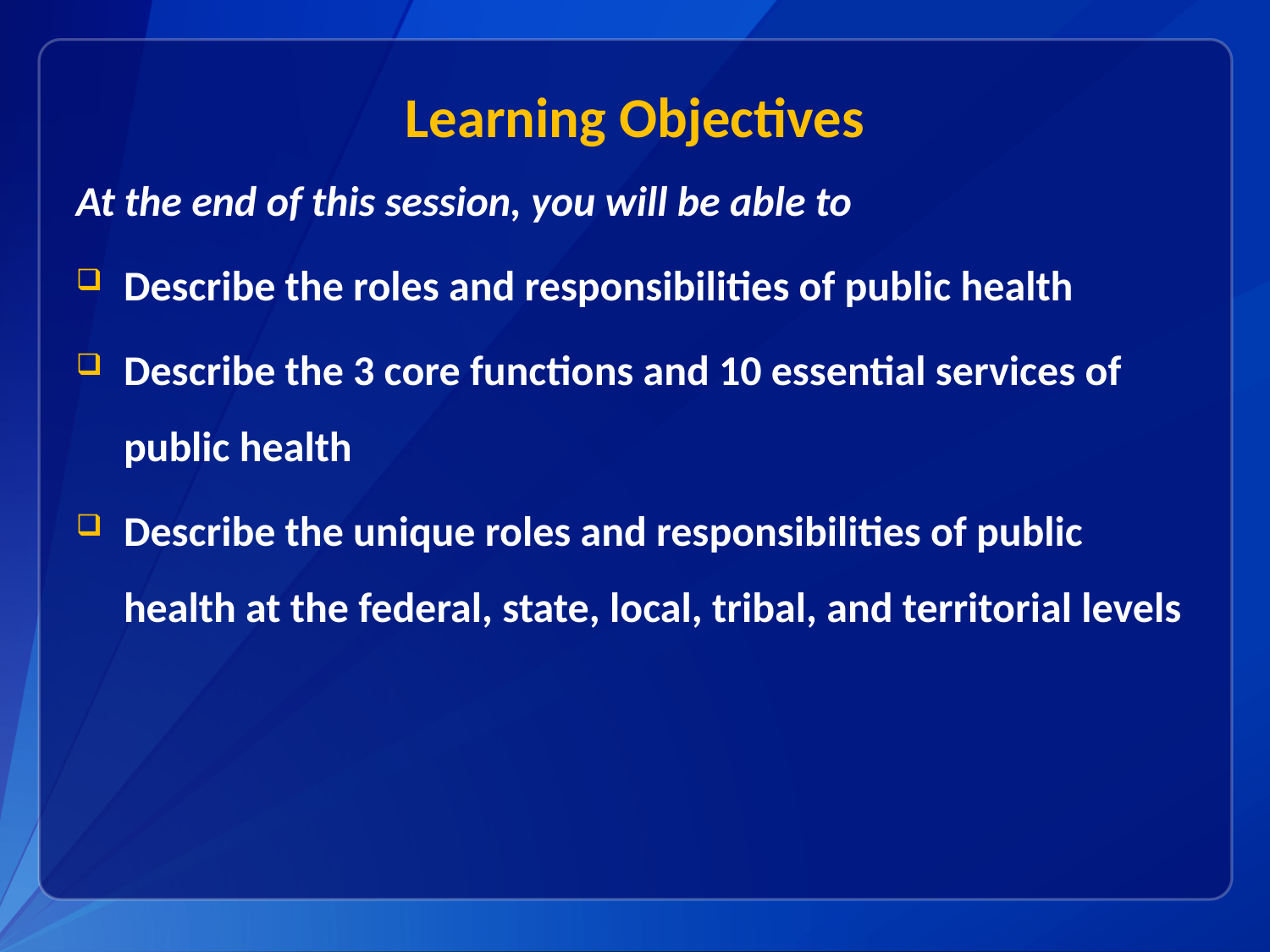

# Learning Objectives
At the end of this session, you will be able to
Describe the roles and responsibilities of public health
Describe the 3 core functions and 10 essential services of public health
Describe the unique roles and responsibilities of public health at the federal, state, local, tribal, and territorial levels